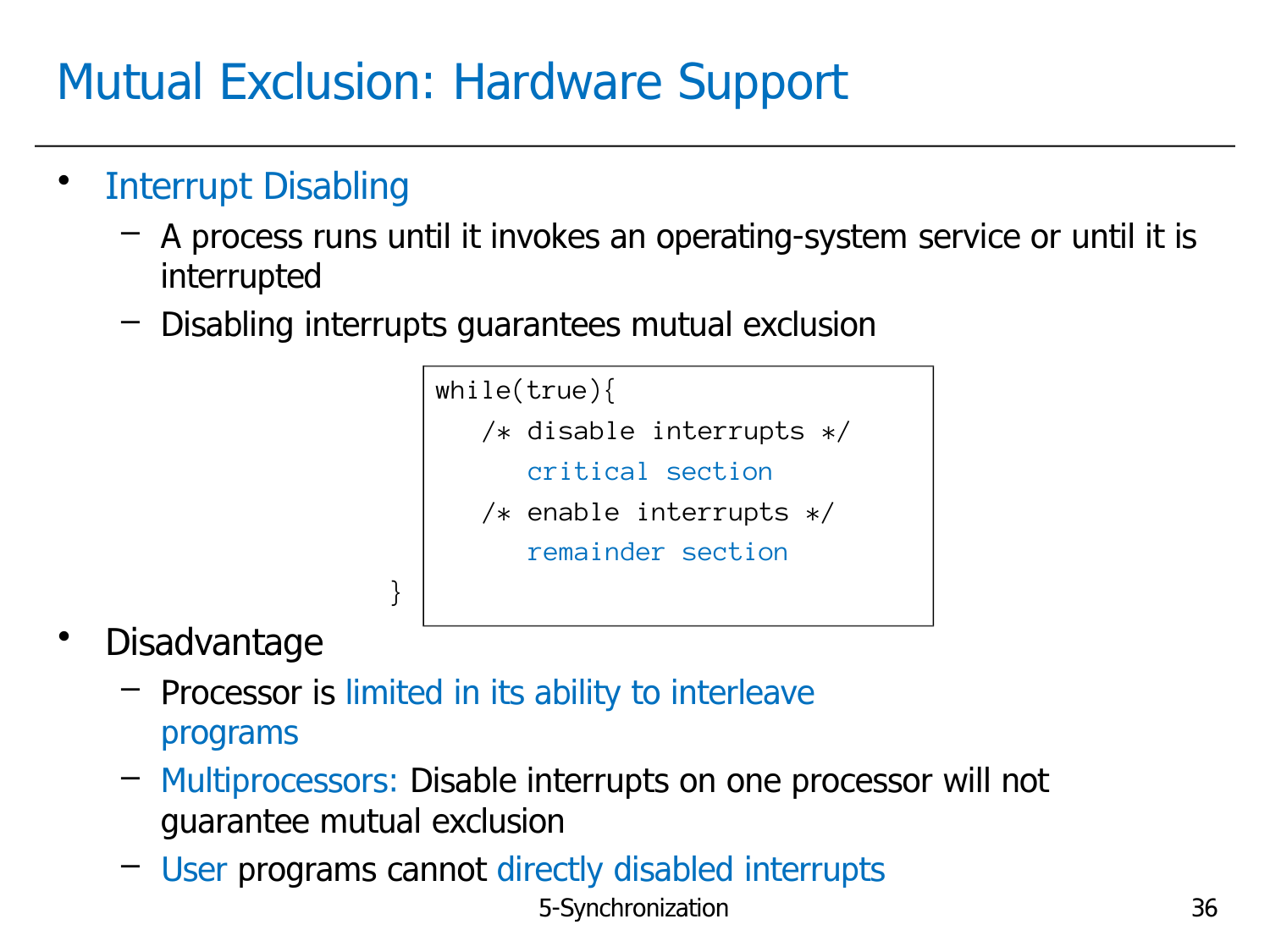

# Mutual Exclusion: Hardware Support
Interrupt Disabling
A process runs until it invokes an operating-system service or until it is interrupted
Disabling interrupts guarantees mutual exclusion
while(true){
/* disable interrupts */ critical section
/* enable interrupts */ remainder section
}
Disadvantage
Processor is limited in its ability to interleave programs
Multiprocessors: Disable interrupts on one processor will not guarantee mutual exclusion
User programs cannot directly disabled interrupts

5-Synchronization
36